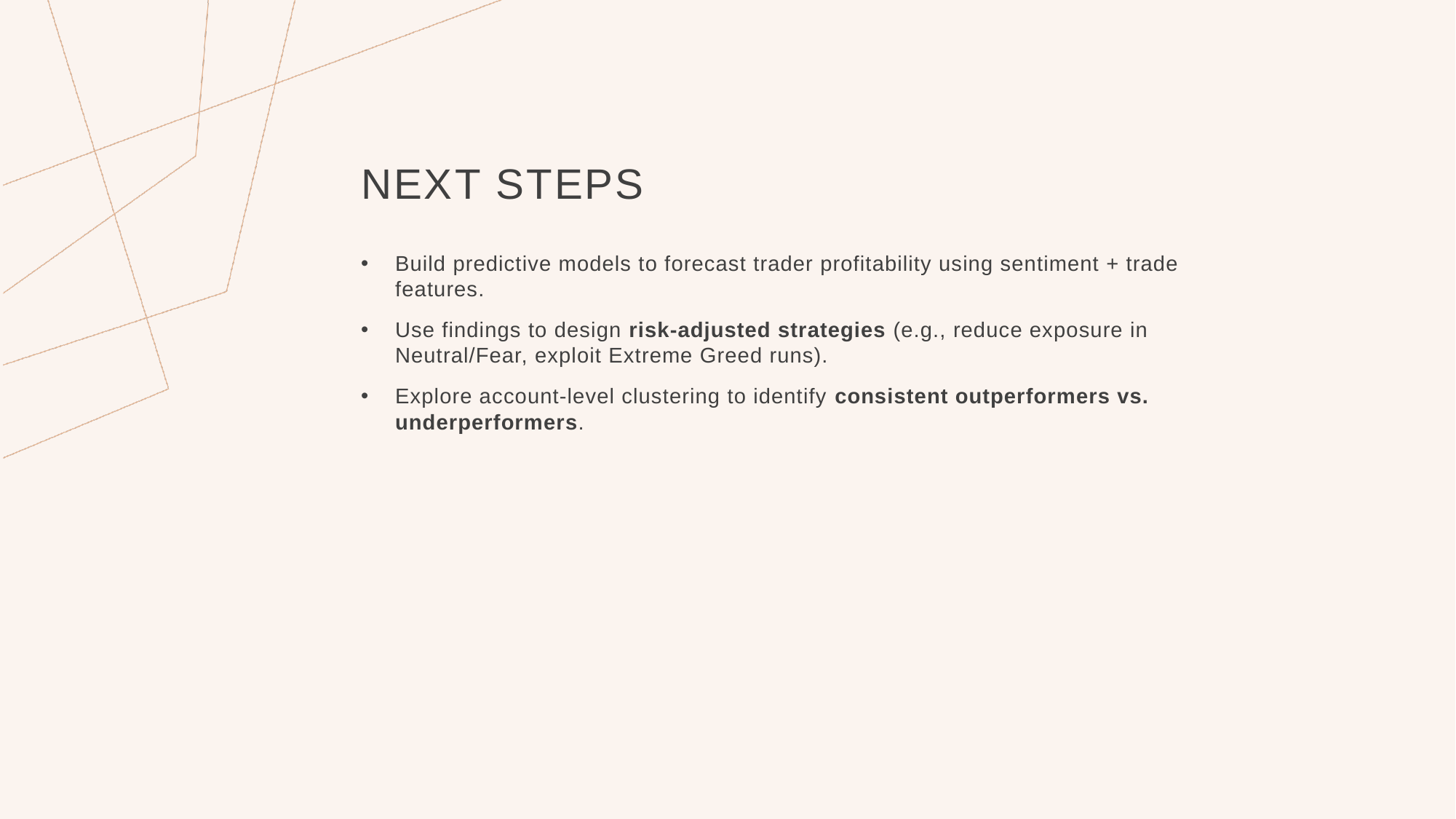

# Next Steps
Build predictive models to forecast trader profitability using sentiment + trade features.
Use findings to design risk-adjusted strategies (e.g., reduce exposure in Neutral/Fear, exploit Extreme Greed runs).
Explore account-level clustering to identify consistent outperformers vs. underperformers.